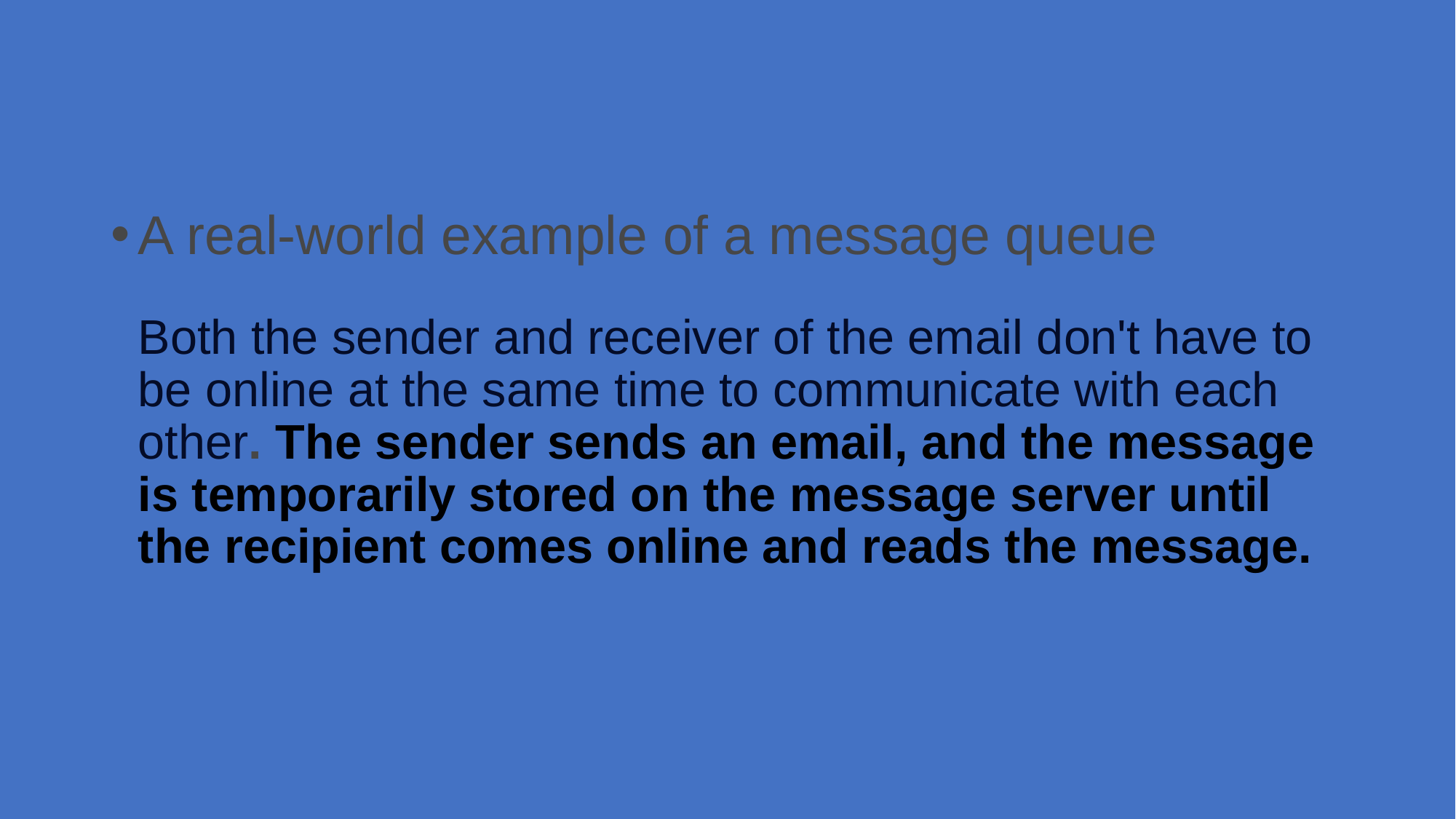

#
A real-world example of a message queue
Both the sender and receiver of the email don't have to be online at the same time to communicate with each other. The sender sends an email, and the message is temporarily stored on the message server until the recipient comes online and reads the message.